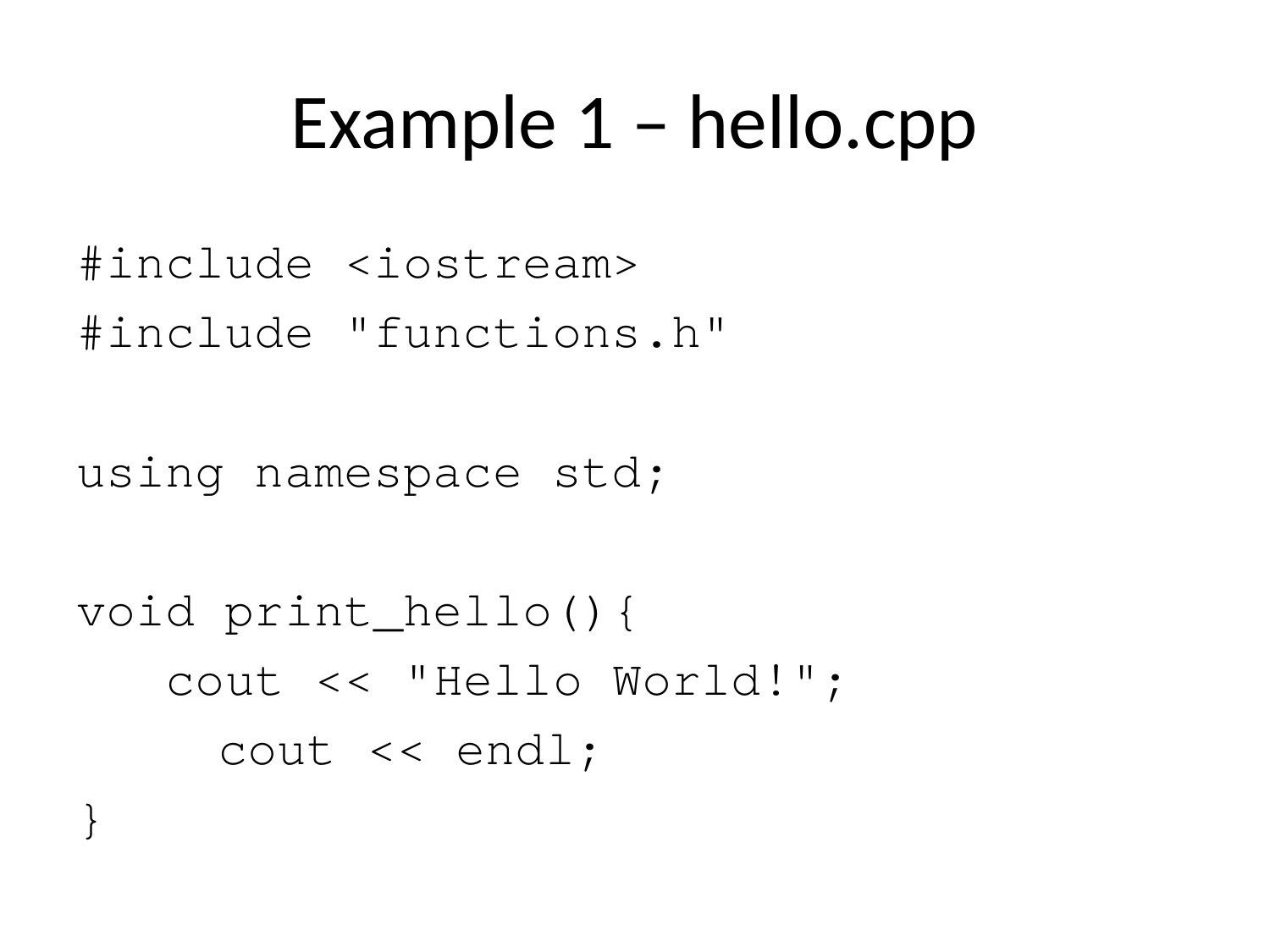

# Example 1 – hello.cpp
#include <iostream>
#include "functions.h"

using namespace std;

void print_hello(){
   cout << "Hello World!";
	 cout << endl;
}